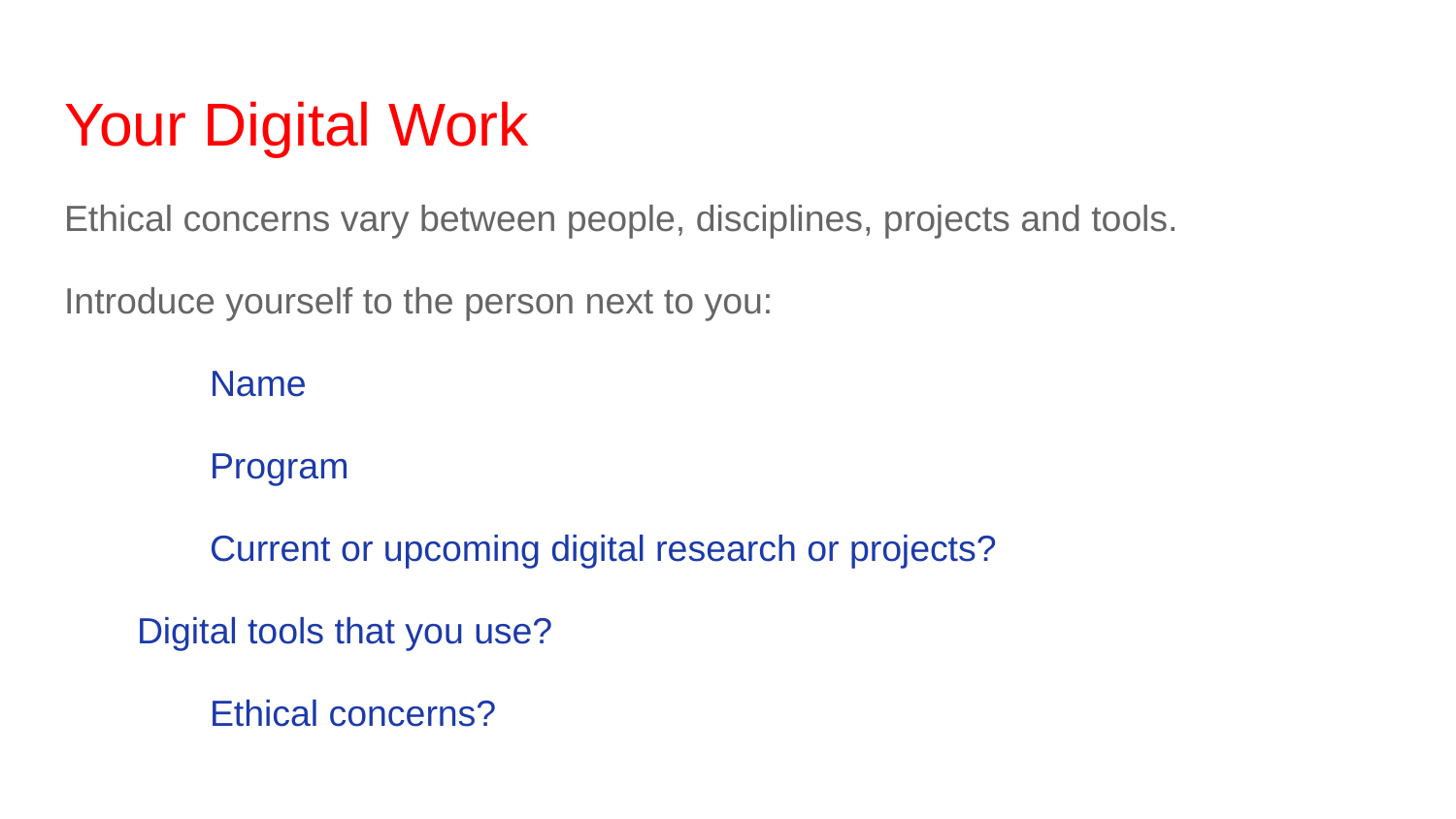

# Your Digital Work
Ethical concerns vary between people, disciplines, projects and tools.
Introduce yourself to the person next to you:
	Name
	Program
	Current or upcoming digital research or projects?
Digital tools that you use?
	Ethical concerns?